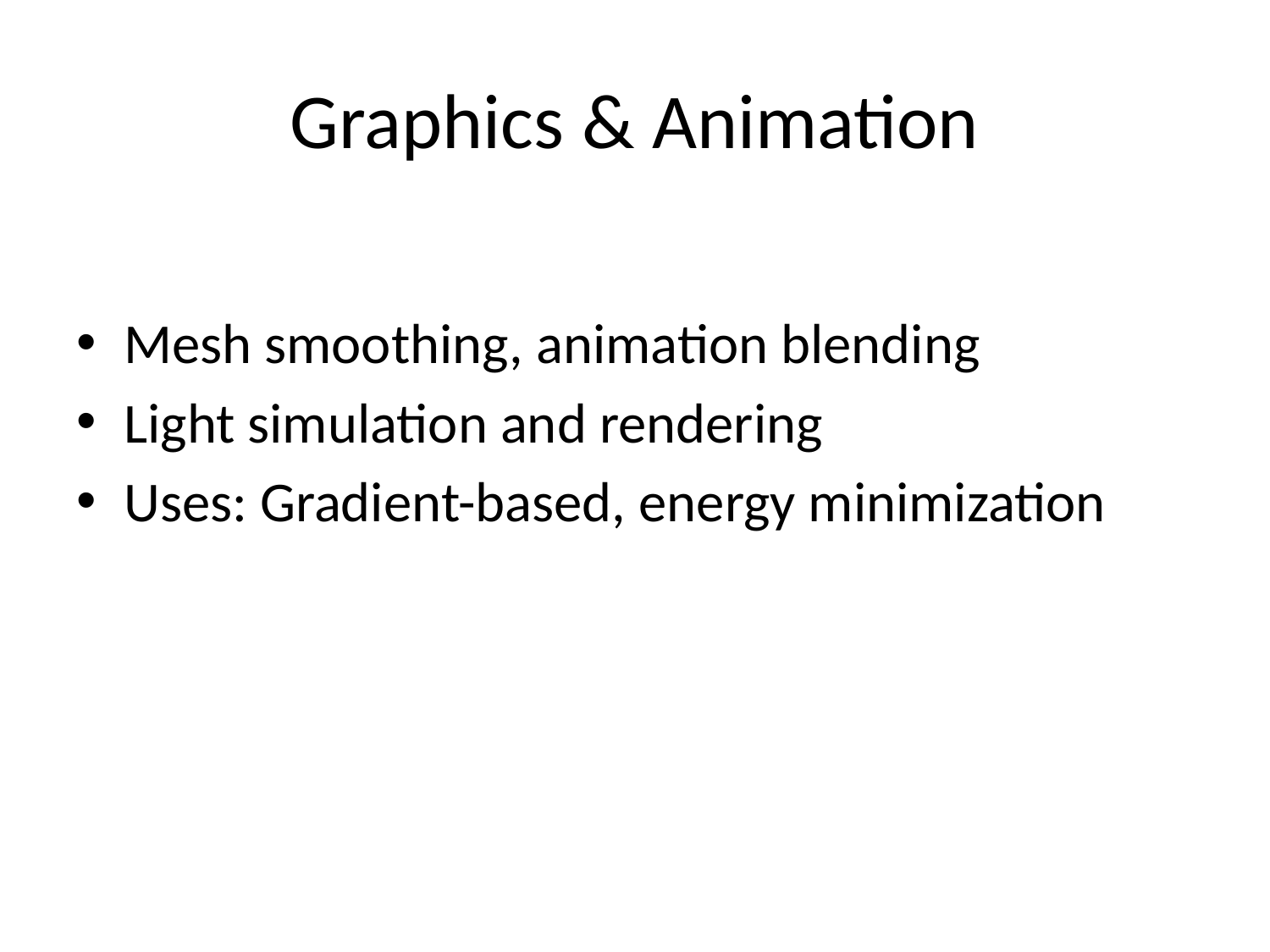

# Graphics & Animation

Mesh smoothing, animation blending
Light simulation and rendering
Uses: Gradient-based, energy minimization